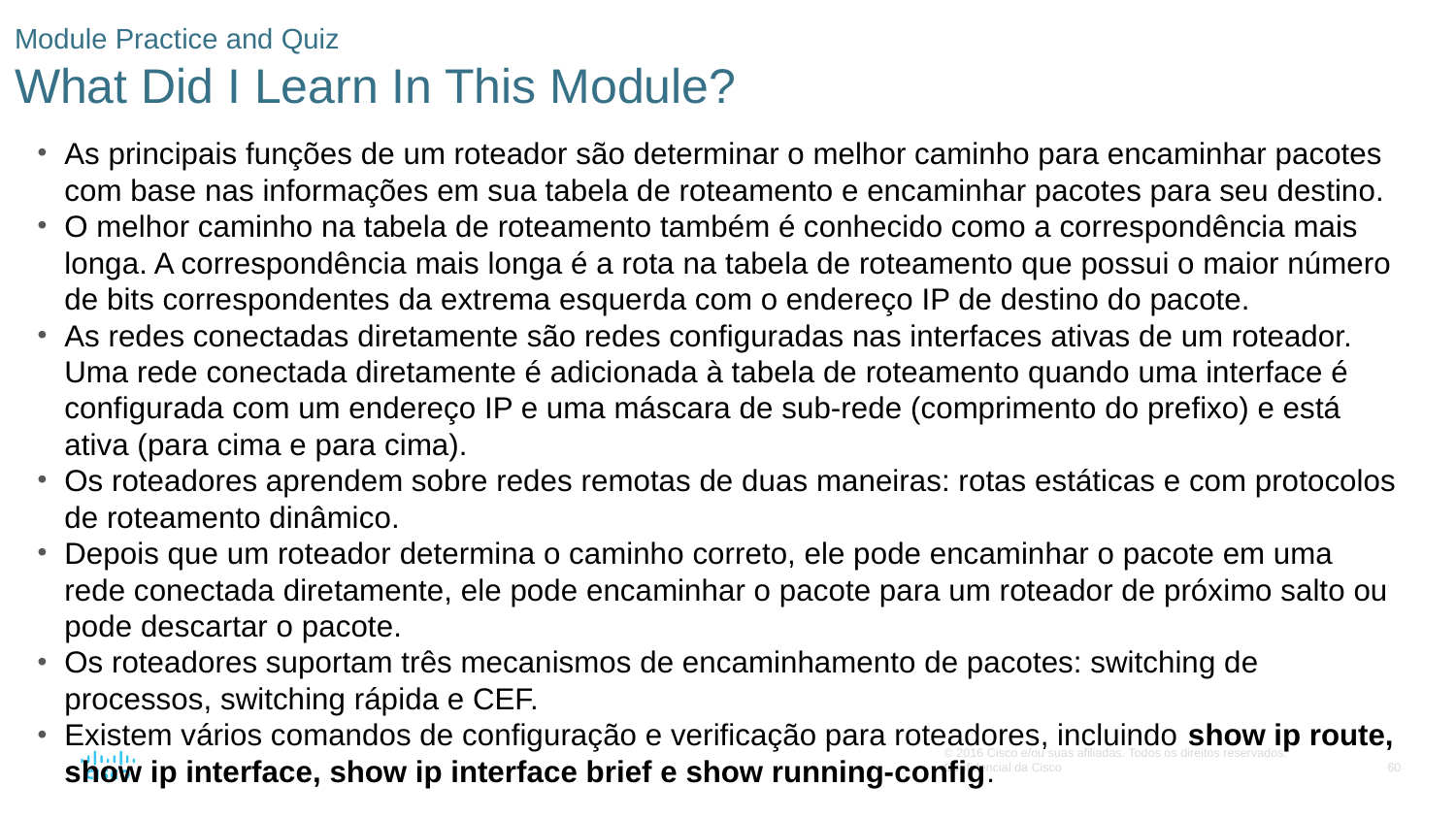

# Module Practice and Quiz What Did I Learn In This Module?
As principais funções de um roteador são determinar o melhor caminho para encaminhar pacotes com base nas informações em sua tabela de roteamento e encaminhar pacotes para seu destino.
O melhor caminho na tabela de roteamento também é conhecido como a correspondência mais longa. A correspondência mais longa é a rota na tabela de roteamento que possui o maior número de bits correspondentes da extrema esquerda com o endereço IP de destino do pacote.
As redes conectadas diretamente são redes configuradas nas interfaces ativas de um roteador. Uma rede conectada diretamente é adicionada à tabela de roteamento quando uma interface é configurada com um endereço IP e uma máscara de sub-rede (comprimento do prefixo) e está ativa (para cima e para cima).
Os roteadores aprendem sobre redes remotas de duas maneiras: rotas estáticas e com protocolos de roteamento dinâmico.
Depois que um roteador determina o caminho correto, ele pode encaminhar o pacote em uma rede conectada diretamente, ele pode encaminhar o pacote para um roteador de próximo salto ou pode descartar o pacote.
Os roteadores suportam três mecanismos de encaminhamento de pacotes: switching de processos, switching rápida e CEF.
Existem vários comandos de configuração e verificação para roteadores, incluindo show ip route, show ip interface, show ip interface brief e show running-config.